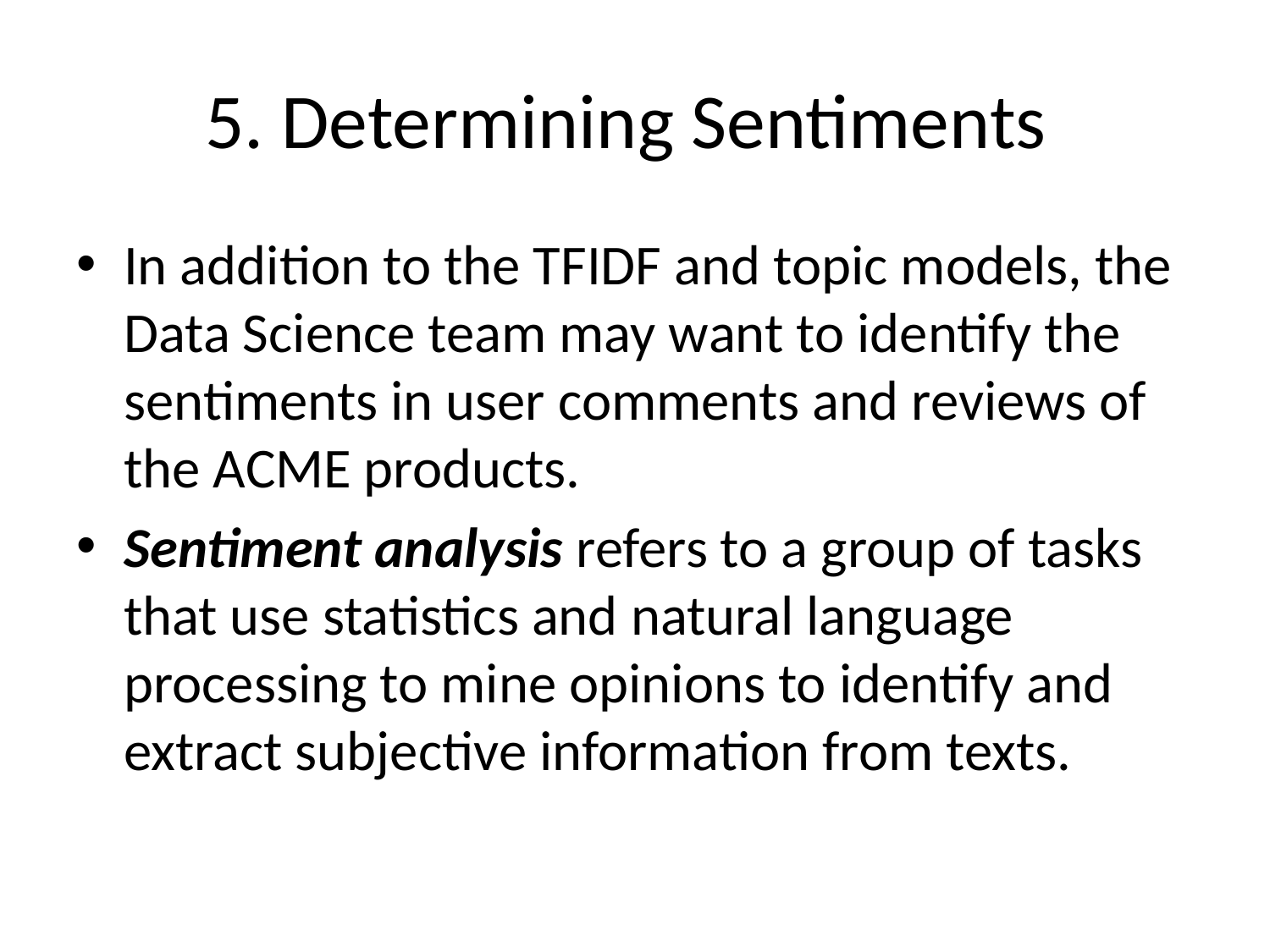

# 5. Determining Sentiments
In addition to the TFIDF and topic models, the Data Science team may want to identify the sentiments in user comments and reviews of the ACME products.
Sentiment analysis refers to a group of tasks that use statistics and natural language processing to mine opinions to identify and extract subjective information from texts.